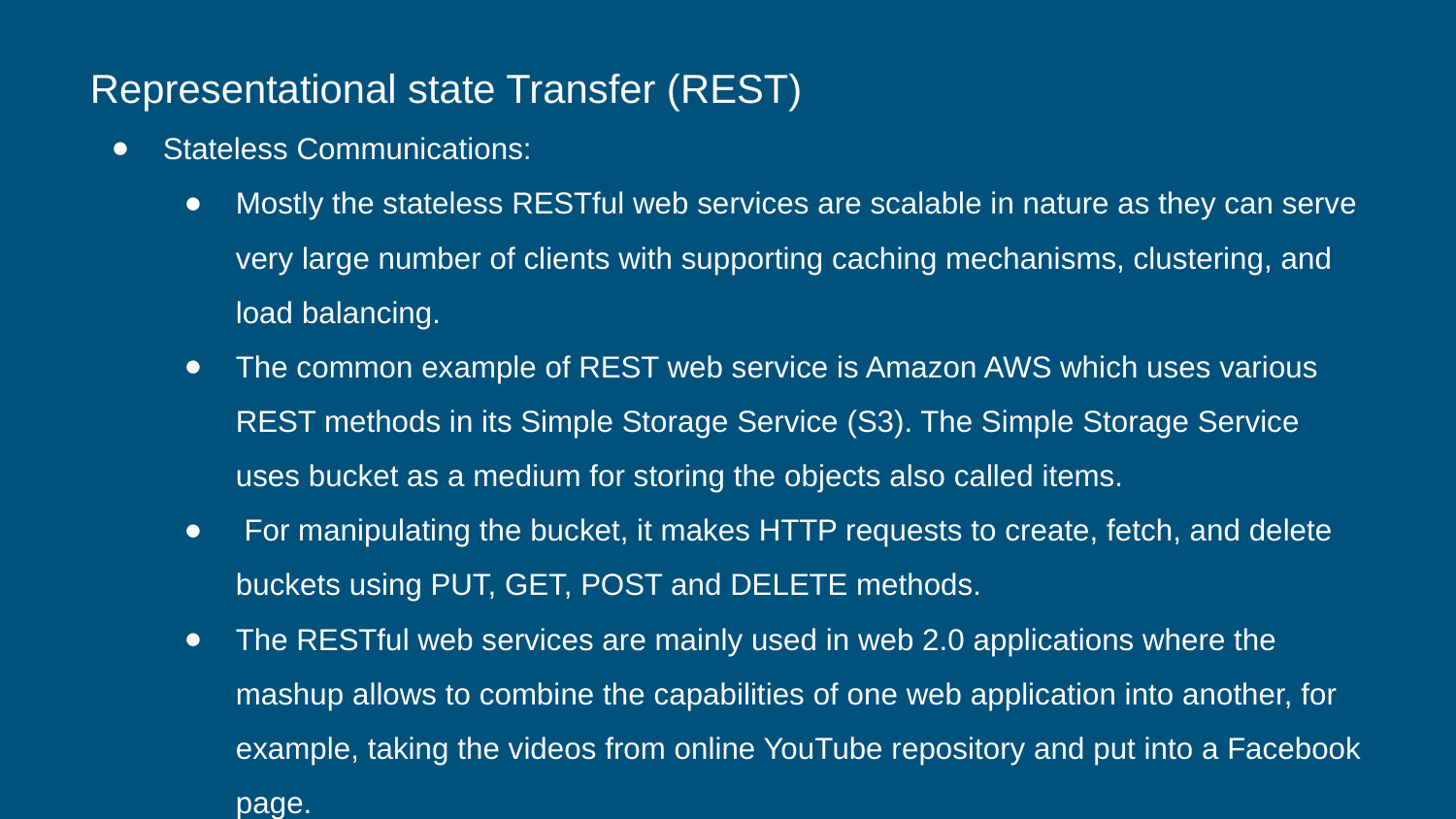

# Representational state Transfer (REST)
Stateless Communications:
Mostly the stateless RESTful web services are scalable in nature as they can serve very large number of clients with supporting caching mechanisms, clustering, and load balancing.
The common example of REST web service is Amazon AWS which uses various REST methods in its Simple Storage Service (S3). The Simple Storage Service uses bucket as a medium for storing the objects also called items.
 For manipulating the bucket, it makes HTTP requests to create, fetch, and delete buckets using PUT, GET, POST and DELETE methods.
The RESTful web services are mainly used in web 2.0 applications where the mashup allows to combine the capabilities of one web application into another, for example, taking the videos from online YouTube repository and put into a Facebook page.